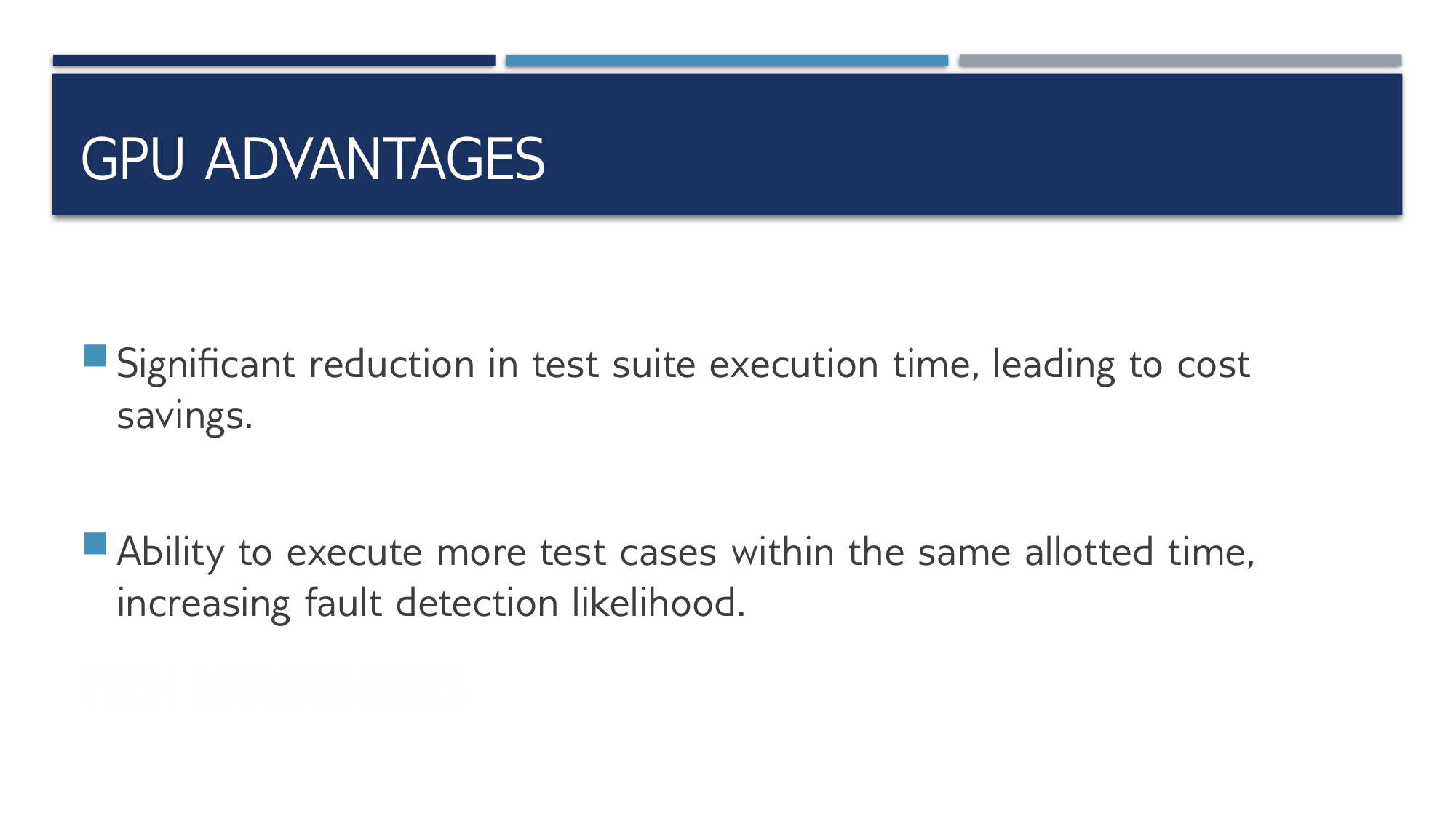

GPU Advantages
Significant reduction in test suite execution time, leading to cost savings.

Ability to execute more test cases within the same allotted time, increasing fault detection likelihood.
# Tech Requirements